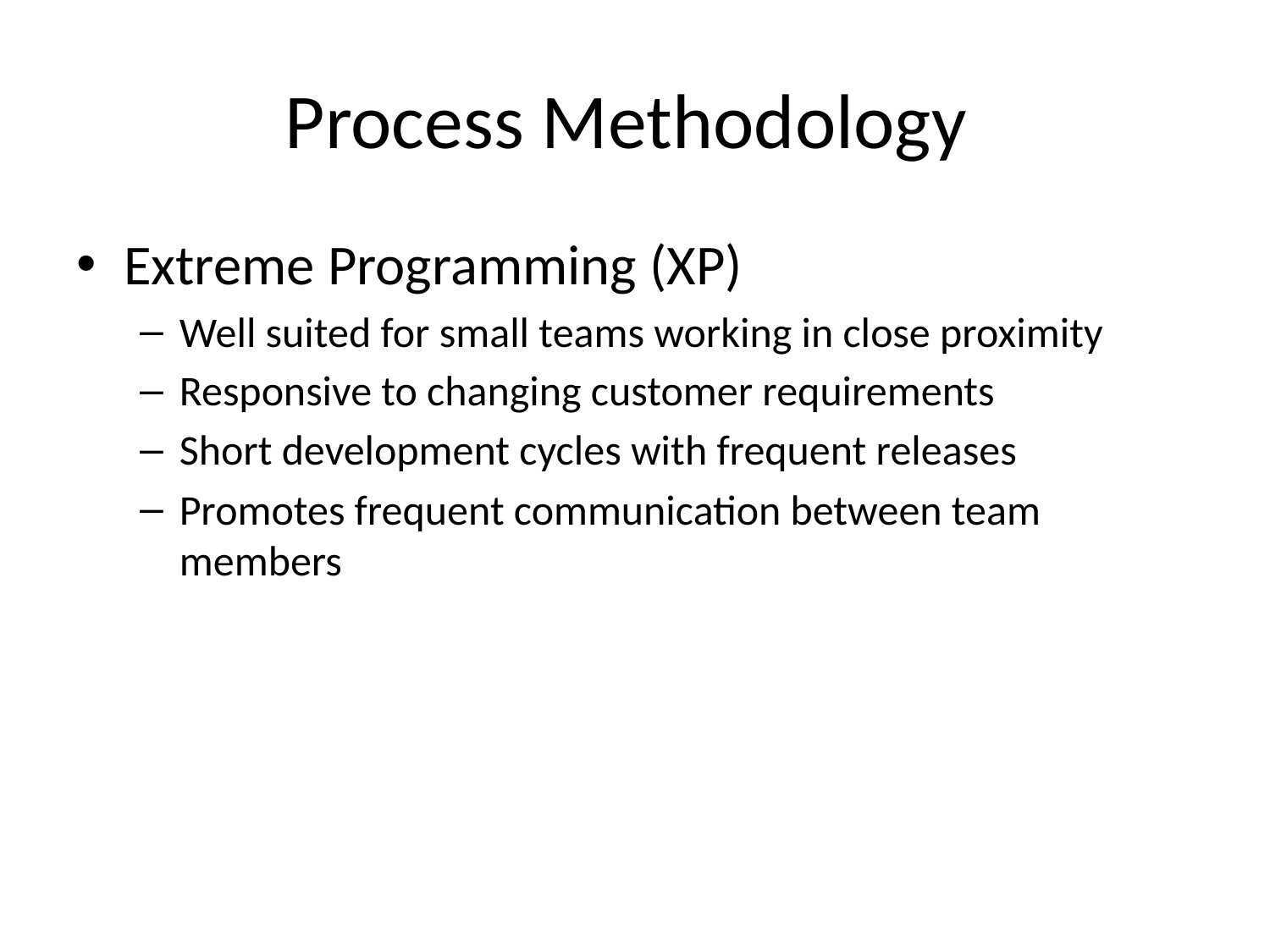

# Process Methodology
Extreme Programming (XP)
Well suited for small teams working in close proximity
Responsive to changing customer requirements
Short development cycles with frequent releases
Promotes frequent communication between team members